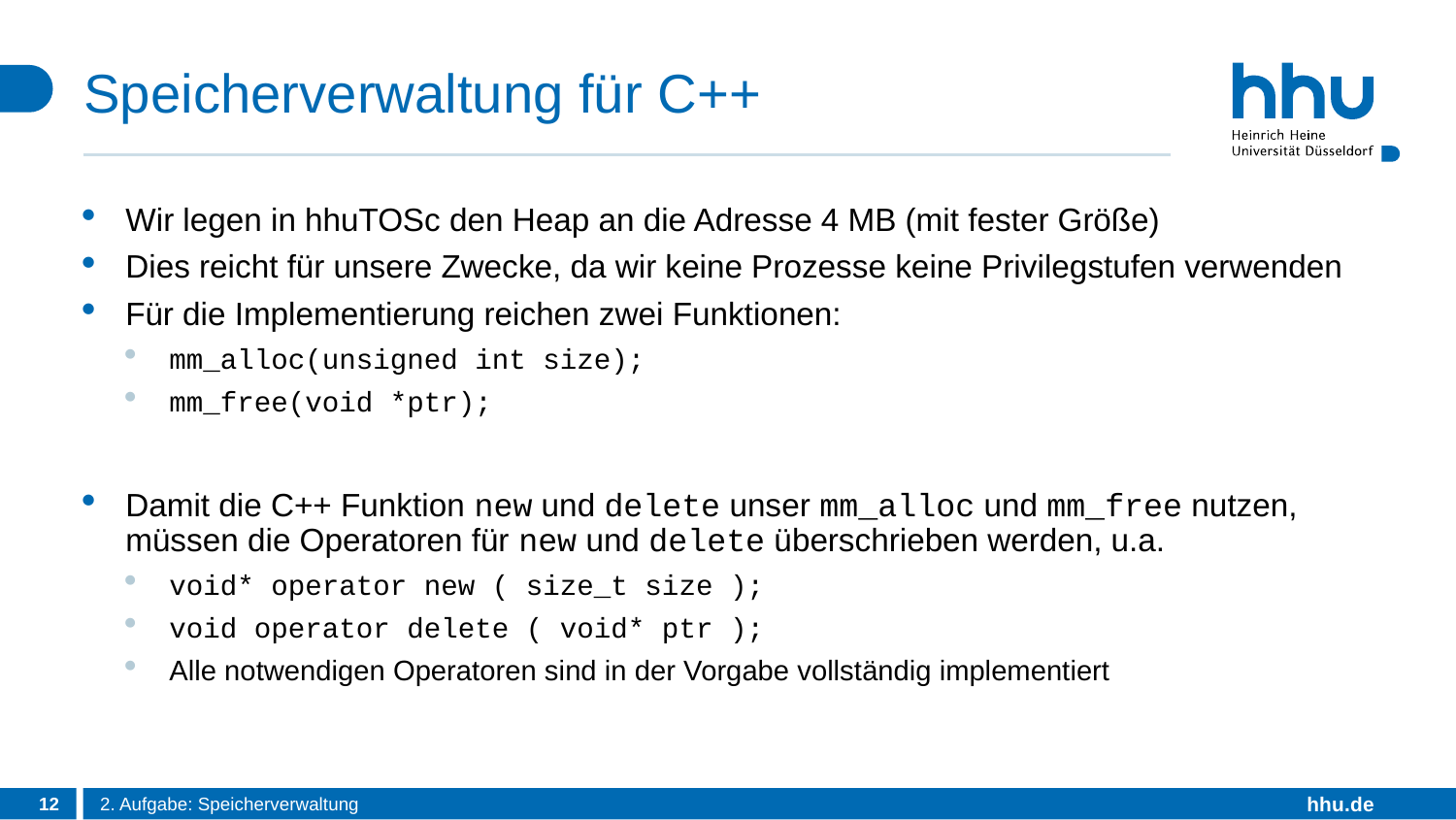

# Speicherverwaltung für C++
Wir legen in hhuTOSc den Heap an die Adresse 4 MB (mit fester Größe)
Dies reicht für unsere Zwecke, da wir keine Prozesse keine Privilegstufen verwenden
Für die Implementierung reichen zwei Funktionen:
mm_alloc(unsigned int size);
mm_free(void *ptr);

Damit die C++ Funktion new und delete unser mm_alloc und mm_free nutzen, müssen die Operatoren für new und delete überschrieben werden, u.a.
void* operator new ( size_t size );
void operator delete ( void* ptr );
Alle notwendigen Operatoren sind in der Vorgabe vollständig implementiert

12
2. Aufgabe: Speicherverwaltung